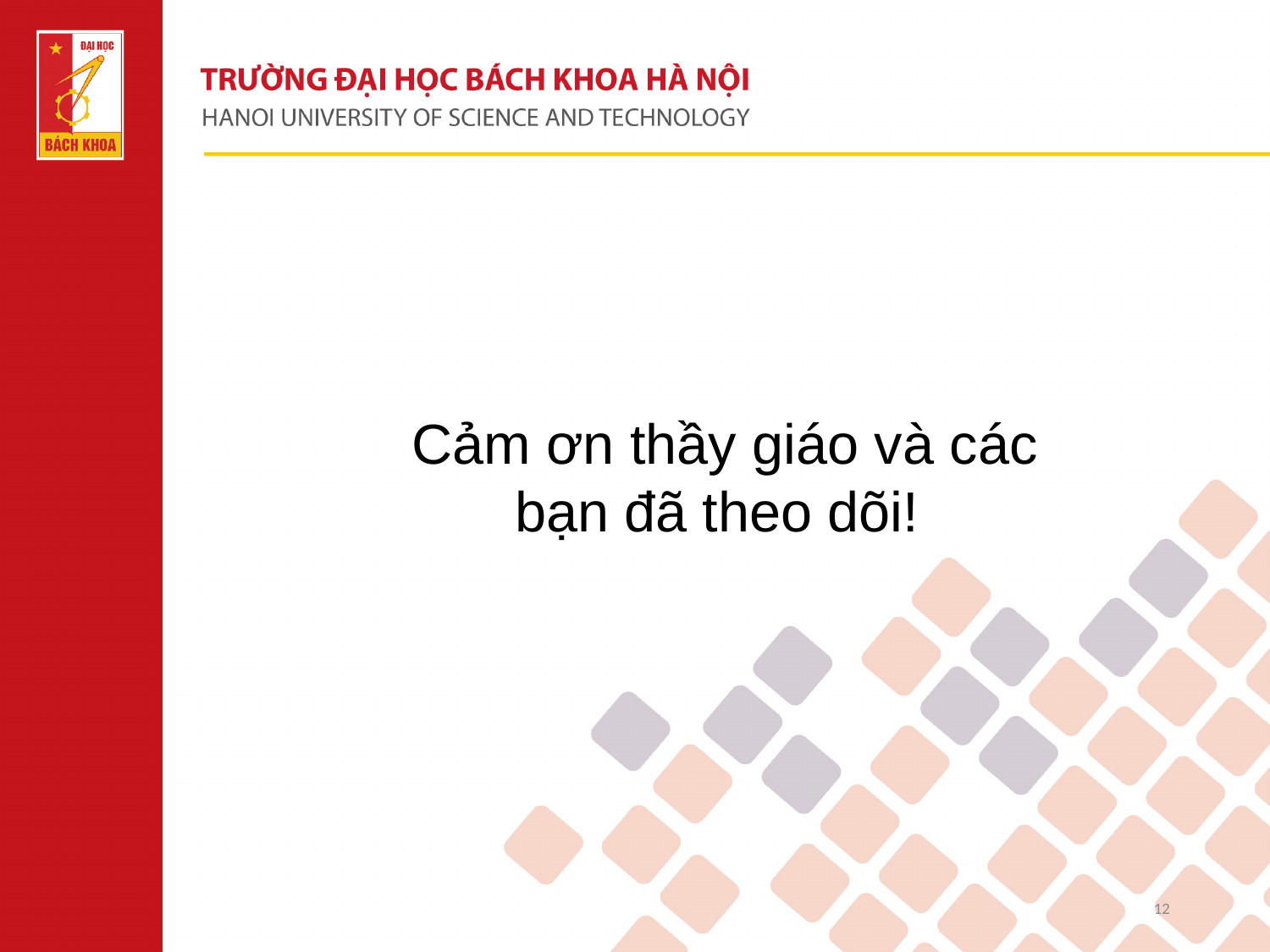

Cảm ơn thầy giáo và các bạn đã theo dõi!
12